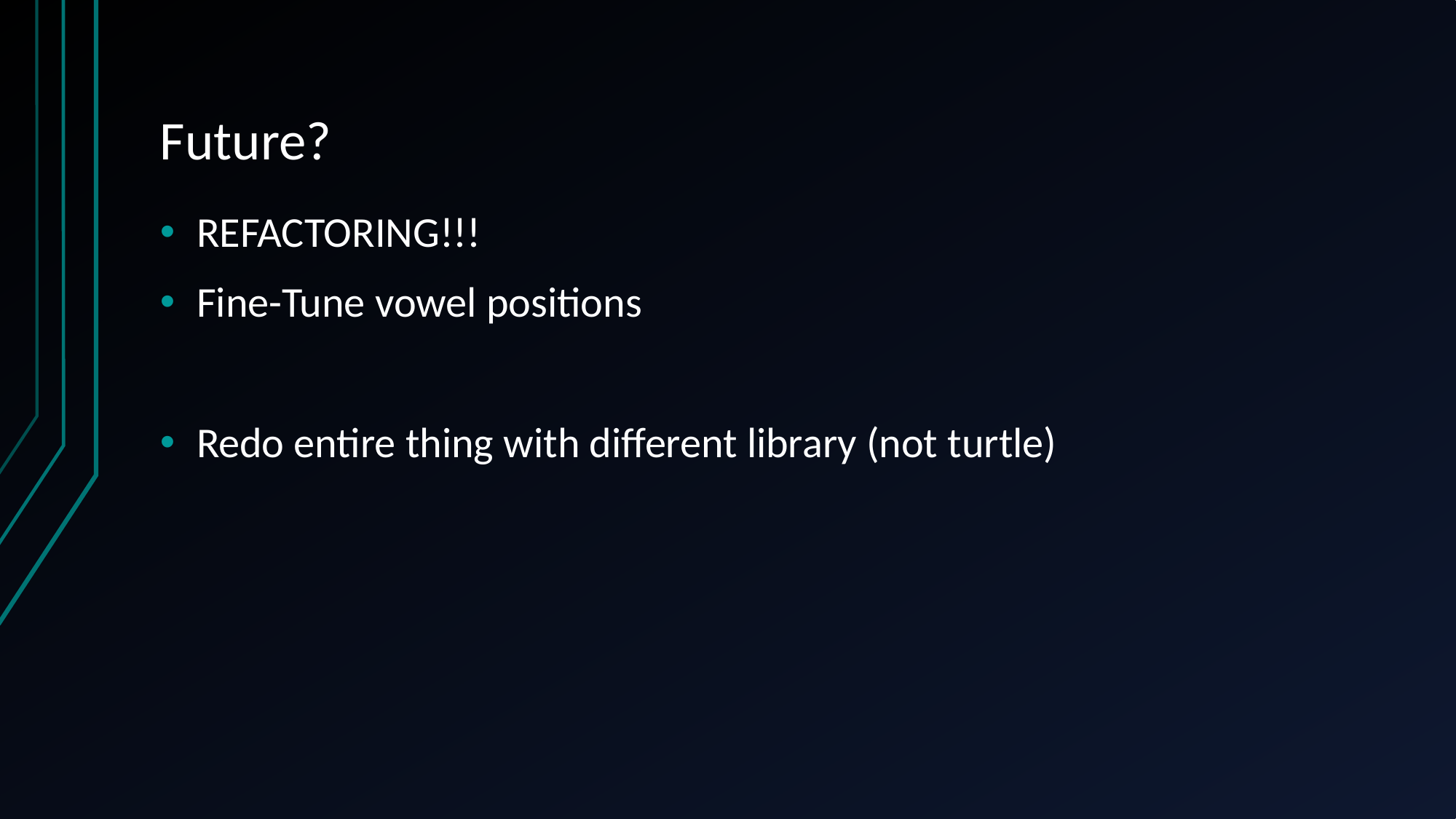

# Future?
REFACTORING!!!
Fine-Tune vowel positions

Redo entire thing with different library (not turtle)